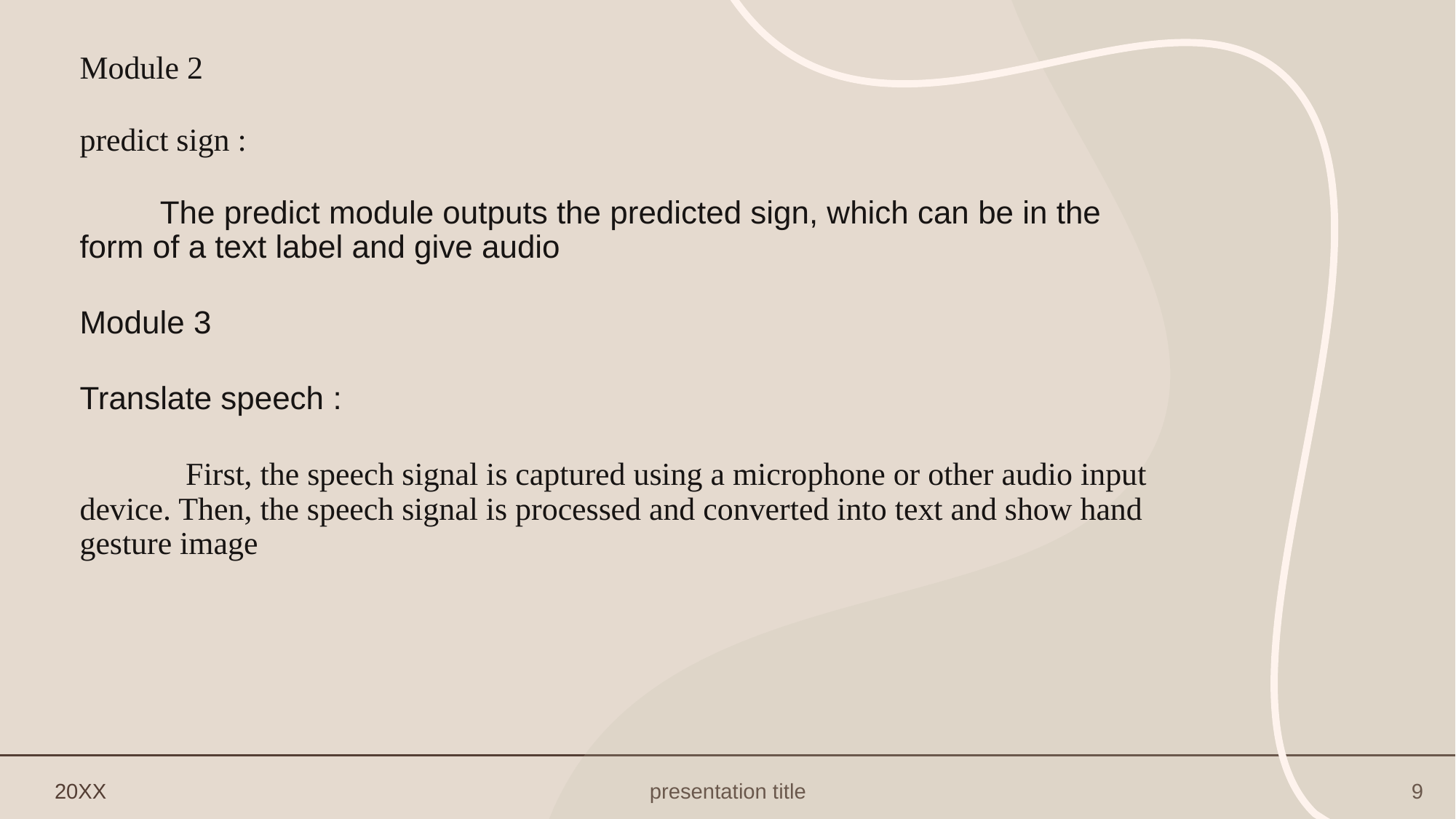

Module 2
predict sign :
         The predict module outputs the predicted sign, which can be in the form of a text label and give audio

Module 3

Translate speech :

            First, the speech signal is captured using a microphone or other audio input device. Then, the speech signal is processed and converted into text and show hand gesture image

20XX
presentation title
9